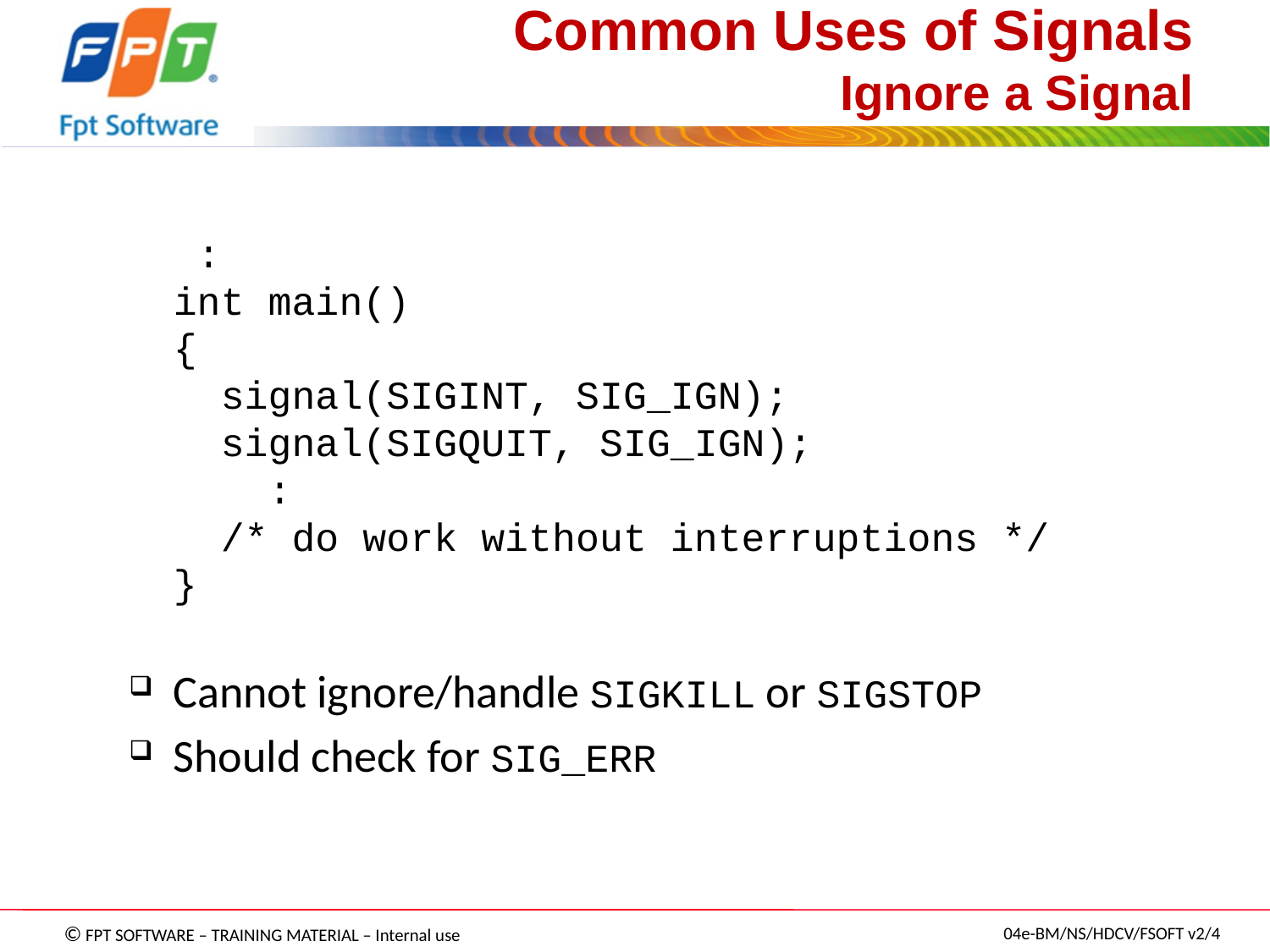

# Common Uses of Signals Ignore a Signal
		 :
int main()
{
  signal(SIGINT, SIG_IGN);
  signal(SIGQUIT, SIG_IGN);
    :
  /* do work without interruptions */
}
Cannot ignore/handle SIGKILL or SIGSTOP
Should check for SIG_ERR